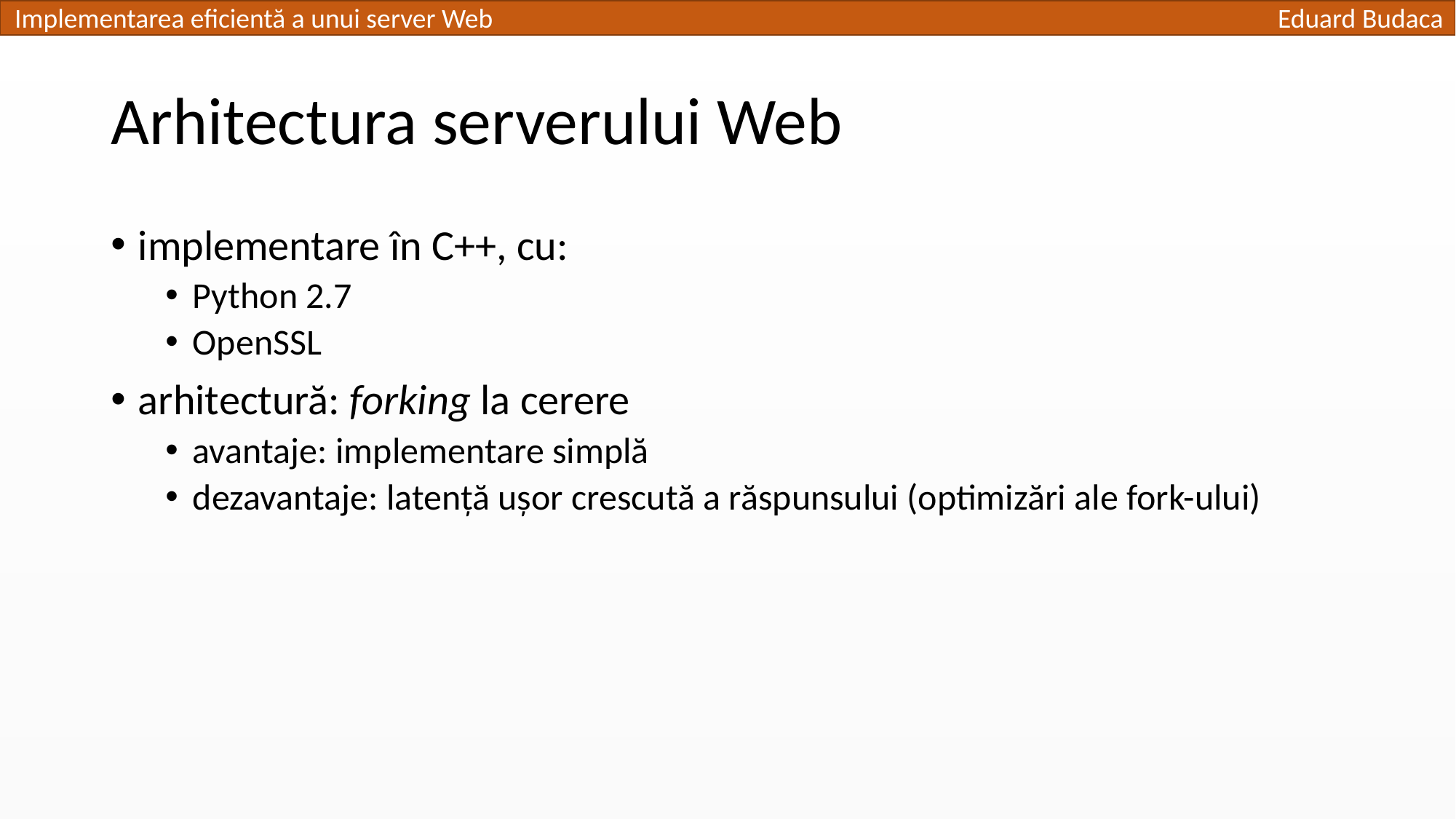

# Arhitectura serverului Web
implementare în C++, cu:
Python 2.7
OpenSSL
arhitectură: forking la cerere
avantaje: implementare simplă
dezavantaje: latență ușor crescută a răspunsului (optimizări ale fork-ului)